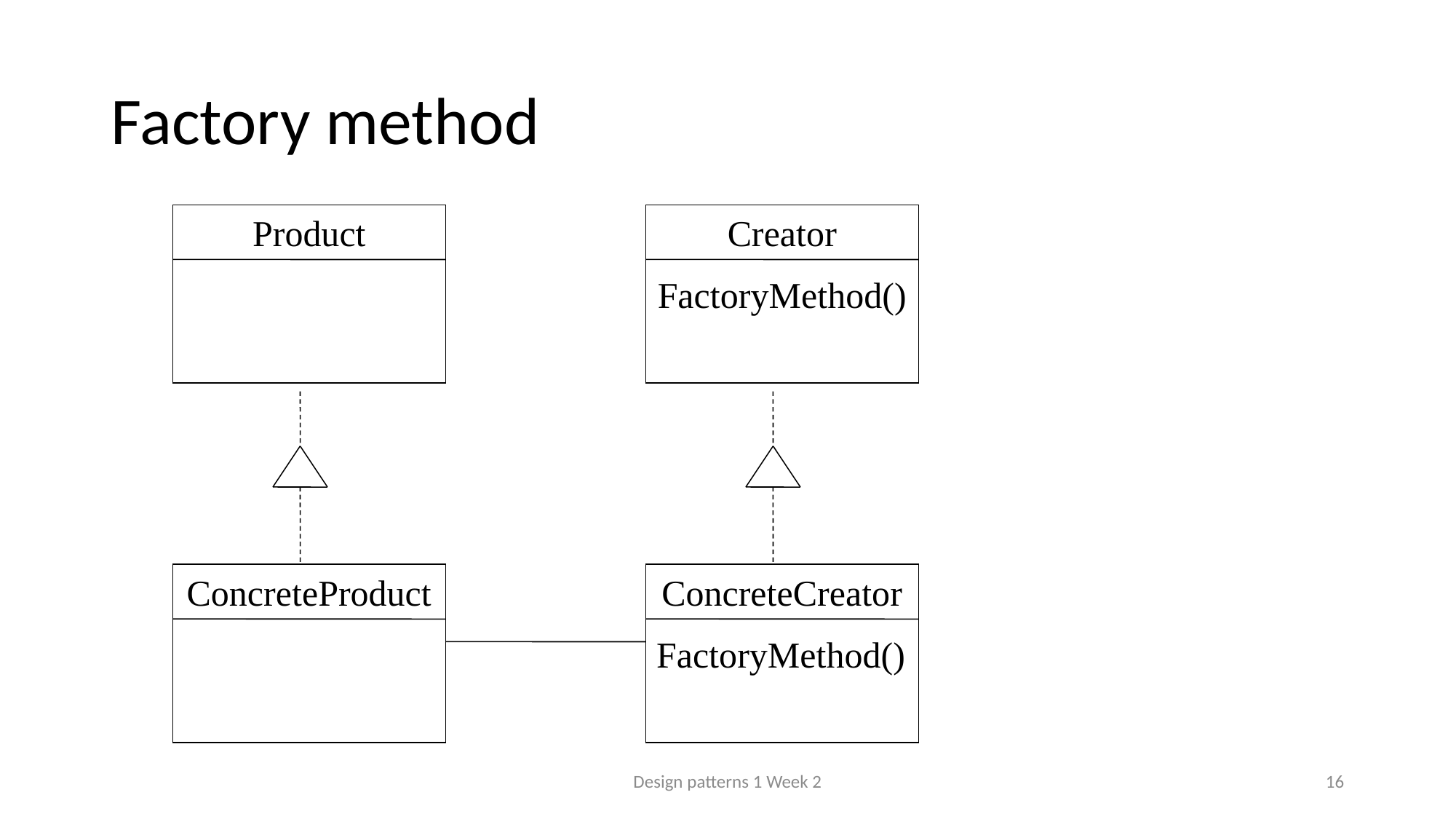

# Factory method
Product

Creator
FactoryMethod()

ConcreteProduct

ConcreteCreator
FactoryMethod()

Design patterns 1 Week 2
16